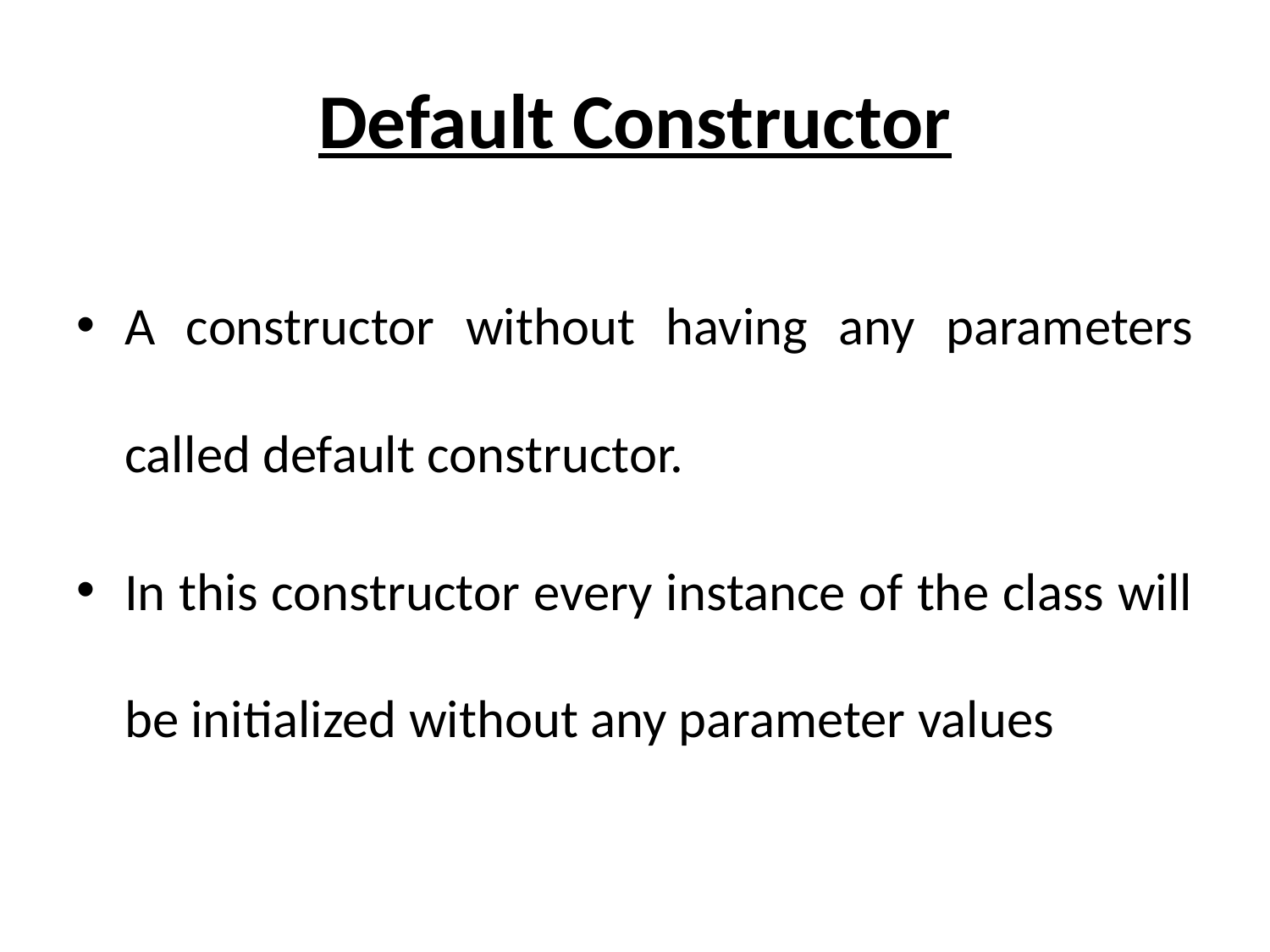

# Default Constructor
A constructor without having any parameters called default constructor.
In this constructor every instance of the class will be initialized without any parameter values